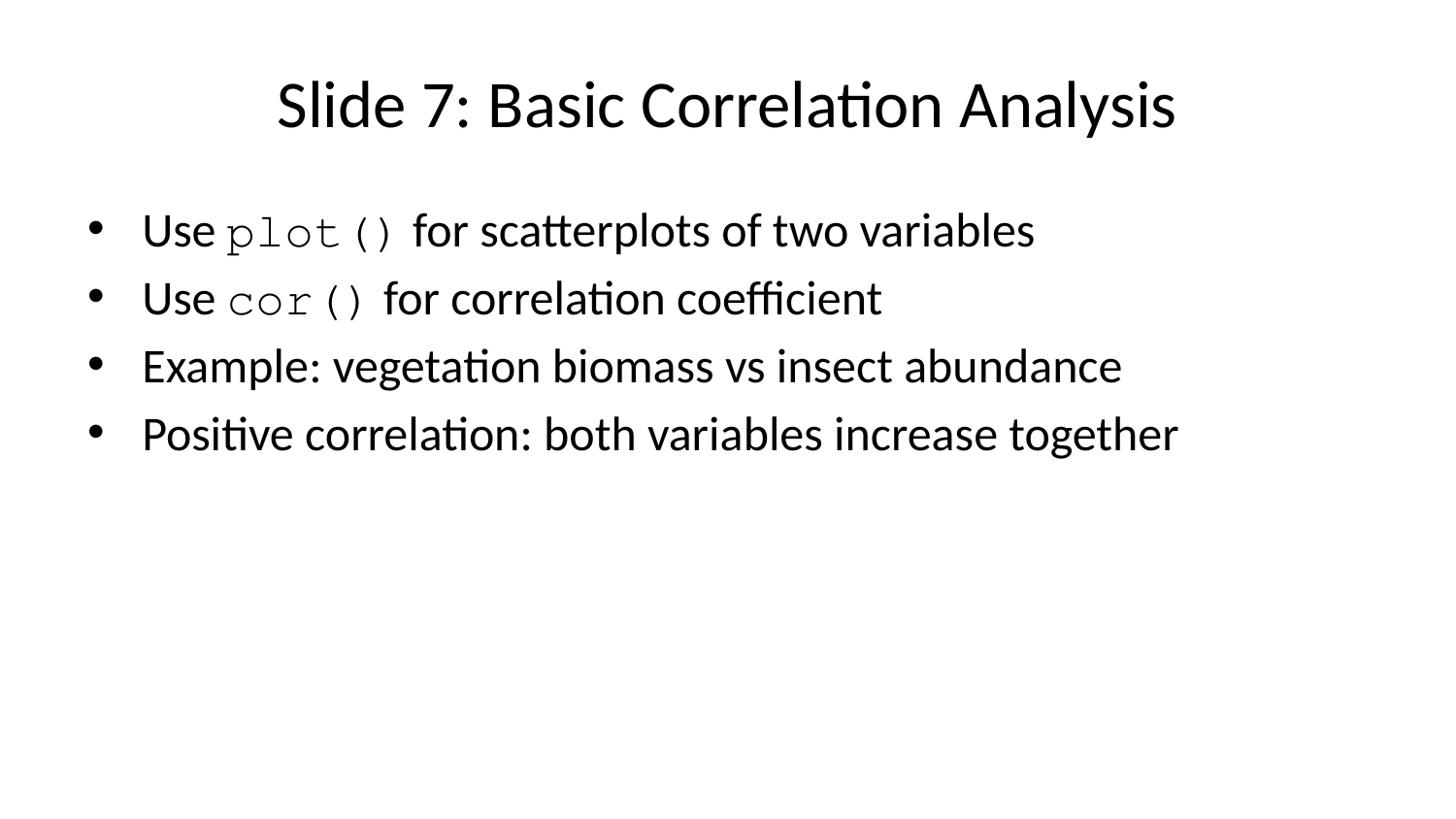

# Slide 7: Basic Correlation Analysis
Use plot() for scatterplots of two variables
Use cor() for correlation coefficient
Example: vegetation biomass vs insect abundance
Positive correlation: both variables increase together